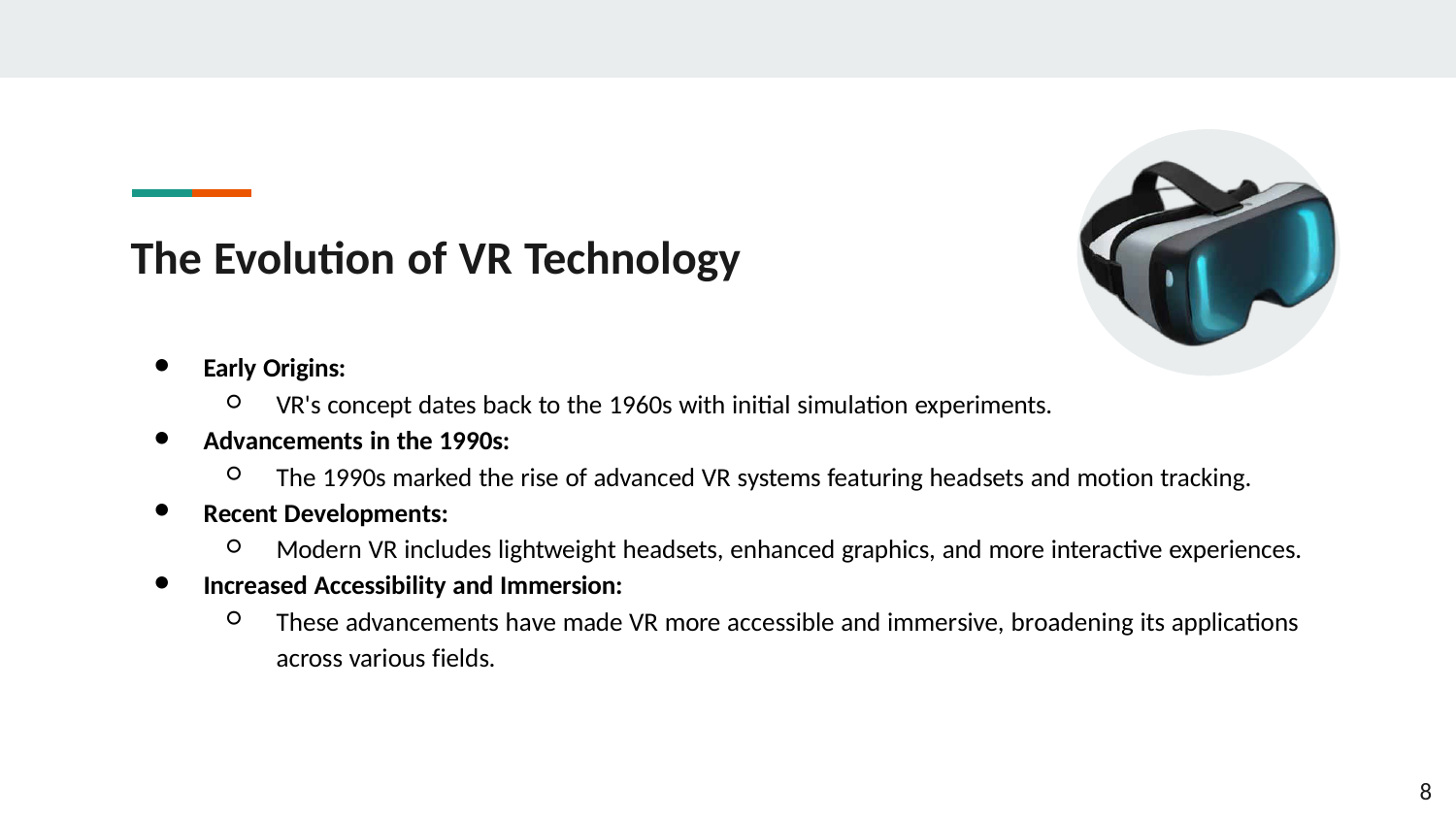

# The Evolution of VR Technology
Early Origins:
VR's concept dates back to the 1960s with initial simulation experiments.
Advancements in the 1990s:
The 1990s marked the rise of advanced VR systems featuring headsets and motion tracking.
Recent Developments:
Modern VR includes lightweight headsets, enhanced graphics, and more interactive experiences.
Increased Accessibility and Immersion:
These advancements have made VR more accessible and immersive, broadening its applications across various fields.
8